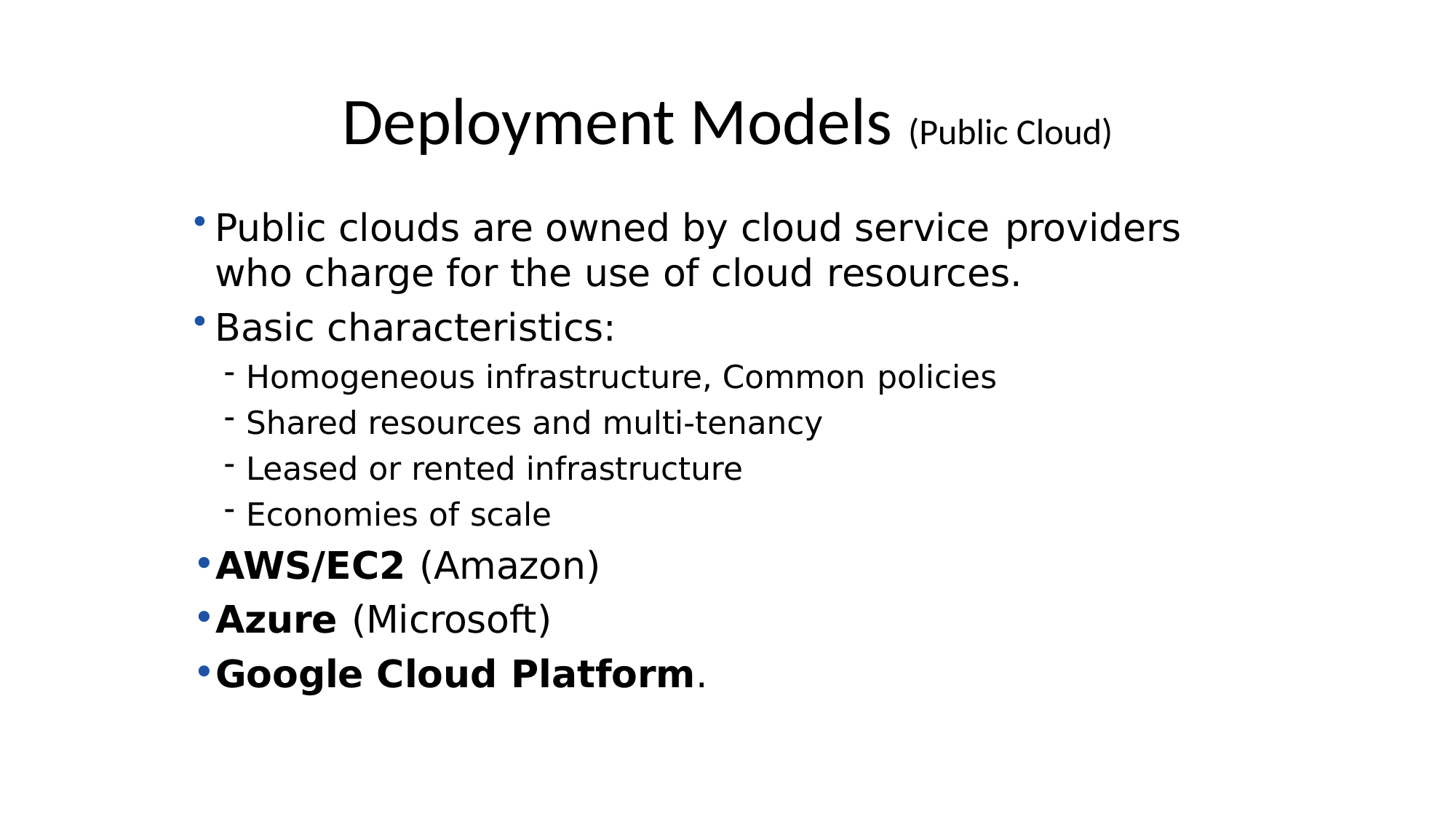

# Deployment Models (Public Cloud)
Public clouds are owned by cloud service providers who charge for the use of cloud resources.
Basic characteristics:
Homogeneous infrastructure, Common policies
Shared resources and multi-tenancy
Leased or rented infrastructure
Economies of scale
AWS/EC2 (Amazon)
Azure (Microsoft)
Google Cloud Platform.